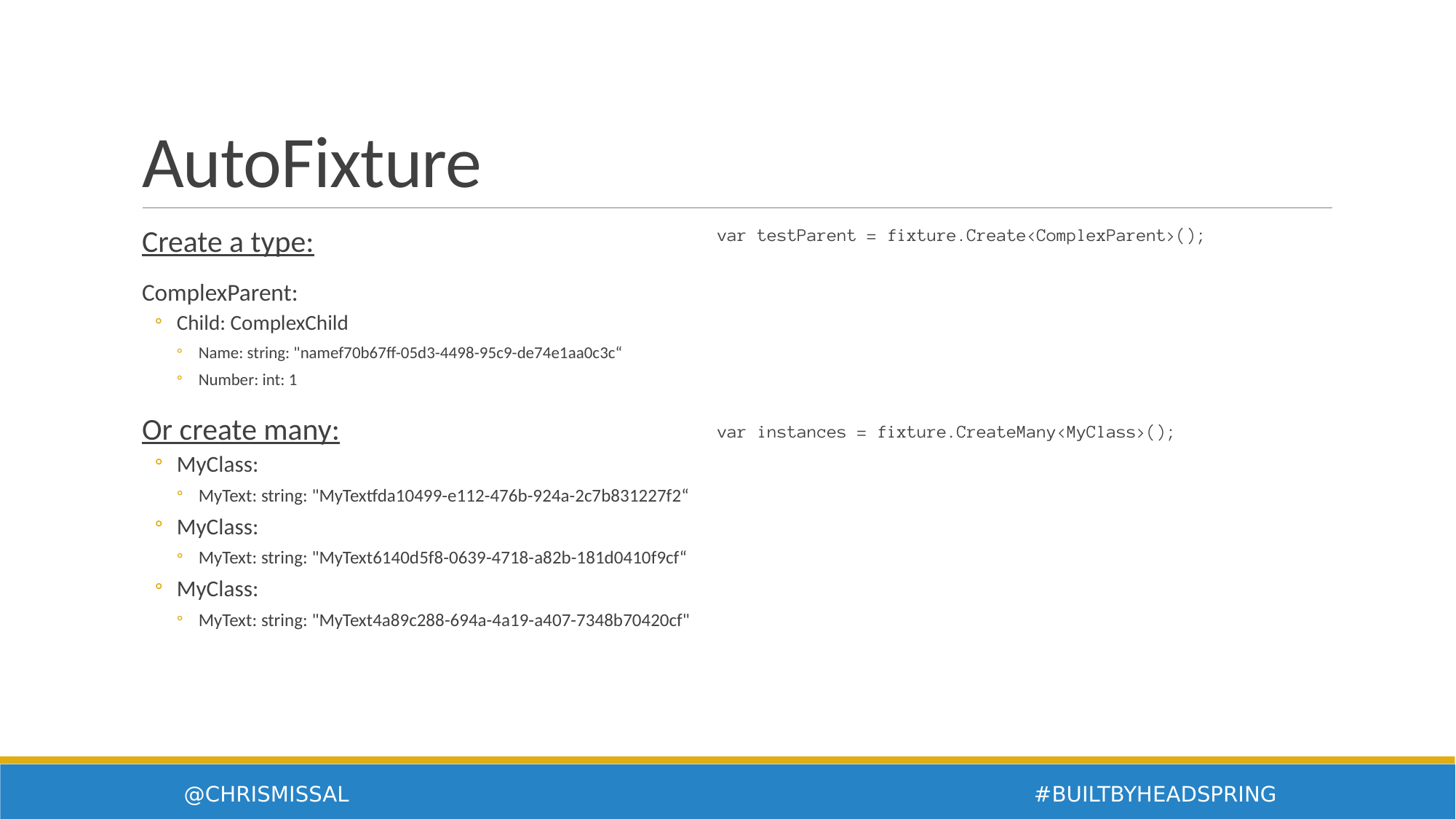

# AutoFixture
Create a type:
ComplexParent:
Child: ComplexChild
Name: string: "namef70b67ff-05d3-4498-95c9-de74e1aa0c3c“
Number: int: 1
Or create many:
MyClass:
MyText: string: "MyTextfda10499-e112-476b-924a-2c7b831227f2“
MyClass:
MyText: string: "MyText6140d5f8-0639-4718-a82b-181d0410f9cf“
MyClass:
MyText: string: "MyText4a89c288-694a-4a19-a407-7348b70420cf"
var testParent = fixture.Create<ComplexParent>();
var instances = fixture.CreateMany<MyClass>();
@ChrisMissal                                                                                                      #BuiltByHeadspring